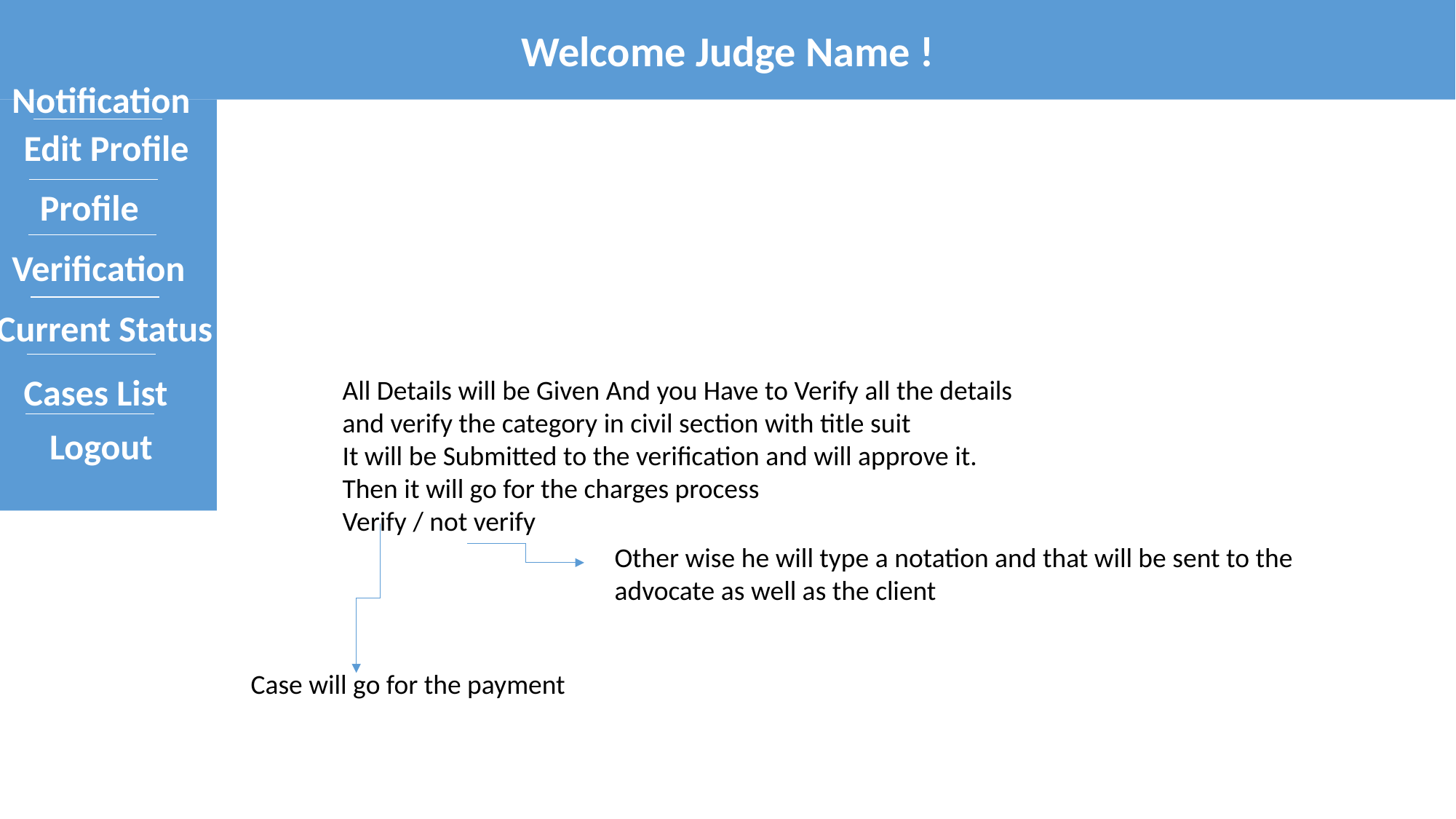

Welcome Judge Name !
Notification

Edit Profile
Profile
Verification
Current Status
Cases List
All Details will be Given And you Have to Verify all the details
and verify the category in civil section with title suit
It will be Submitted to the verification and will approve it.
Then it will go for the charges process
Verify / not verify
Logout
Other wise he will type a notation and that will be sent to the advocate as well as the client
Case will go for the payment